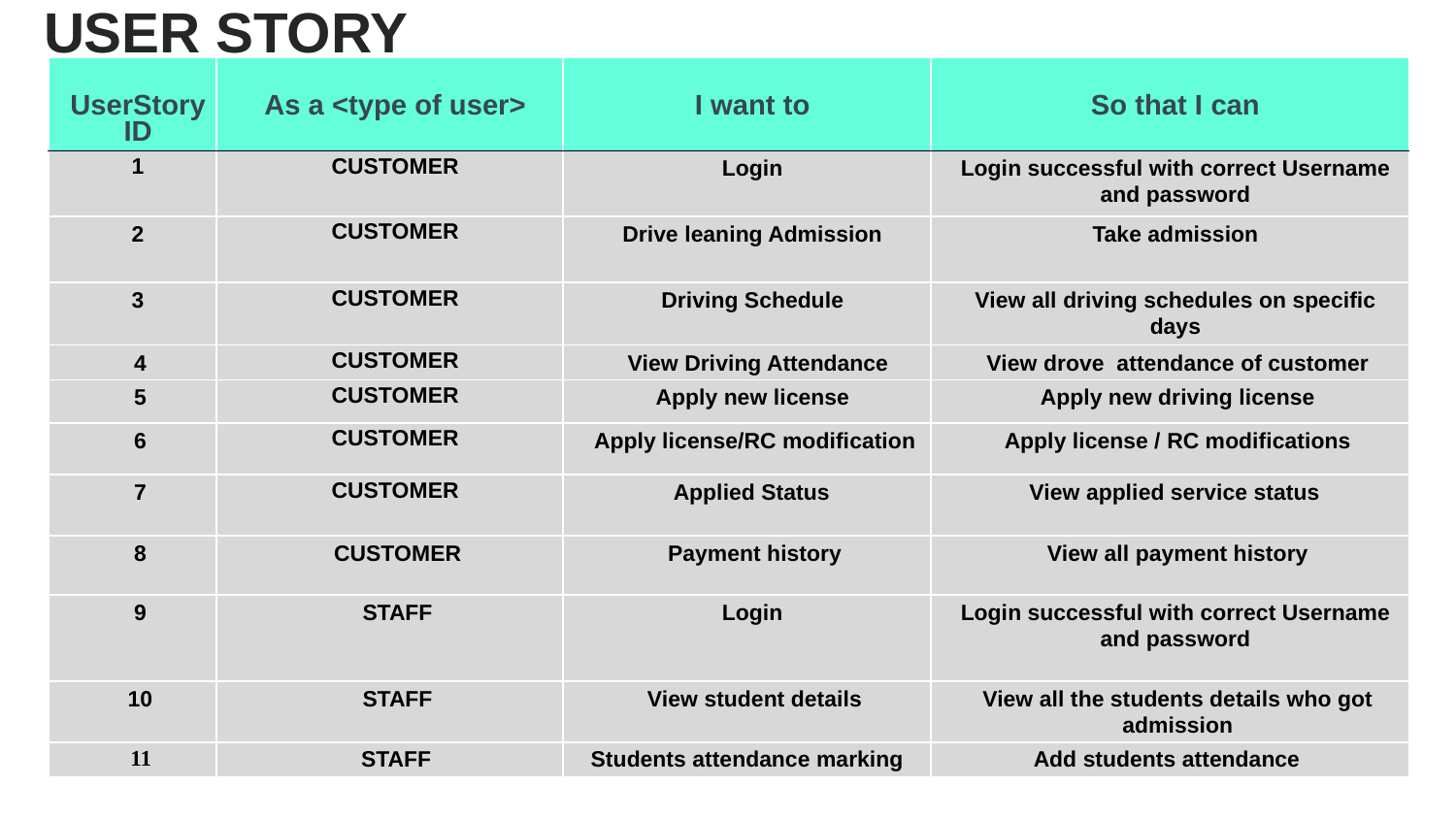

USER STORY

| UserStory ID | As a <type of user> | I want to | So that I can |
| --- | --- | --- | --- |
| 1 | CUSTOMER | Login | Login successful with correct Username and password |
| 2 | CUSTOMER | Drive leaning Admission | Take admission |
| 3 | CUSTOMER | Driving Schedule | View all driving schedules on specific days |
| 4 | CUSTOMER | View Driving Attendance | View drove attendance of customer |
| 5 | CUSTOMER | Apply new license | Apply new driving license |
| 6 | CUSTOMER | Apply license/RC modification | Apply license / RC modifications |
| 7 | CUSTOMER | Applied Status | View applied service status |
| 8 | CUSTOMER | Payment history | View all payment history |
| 9 | STAFF | Login | Login successful with correct Username and password |
| 10 | STAFF | View student details | View all the students details who got admission |
| 11 | STAFF | Students attendance marking | Add students attendance |